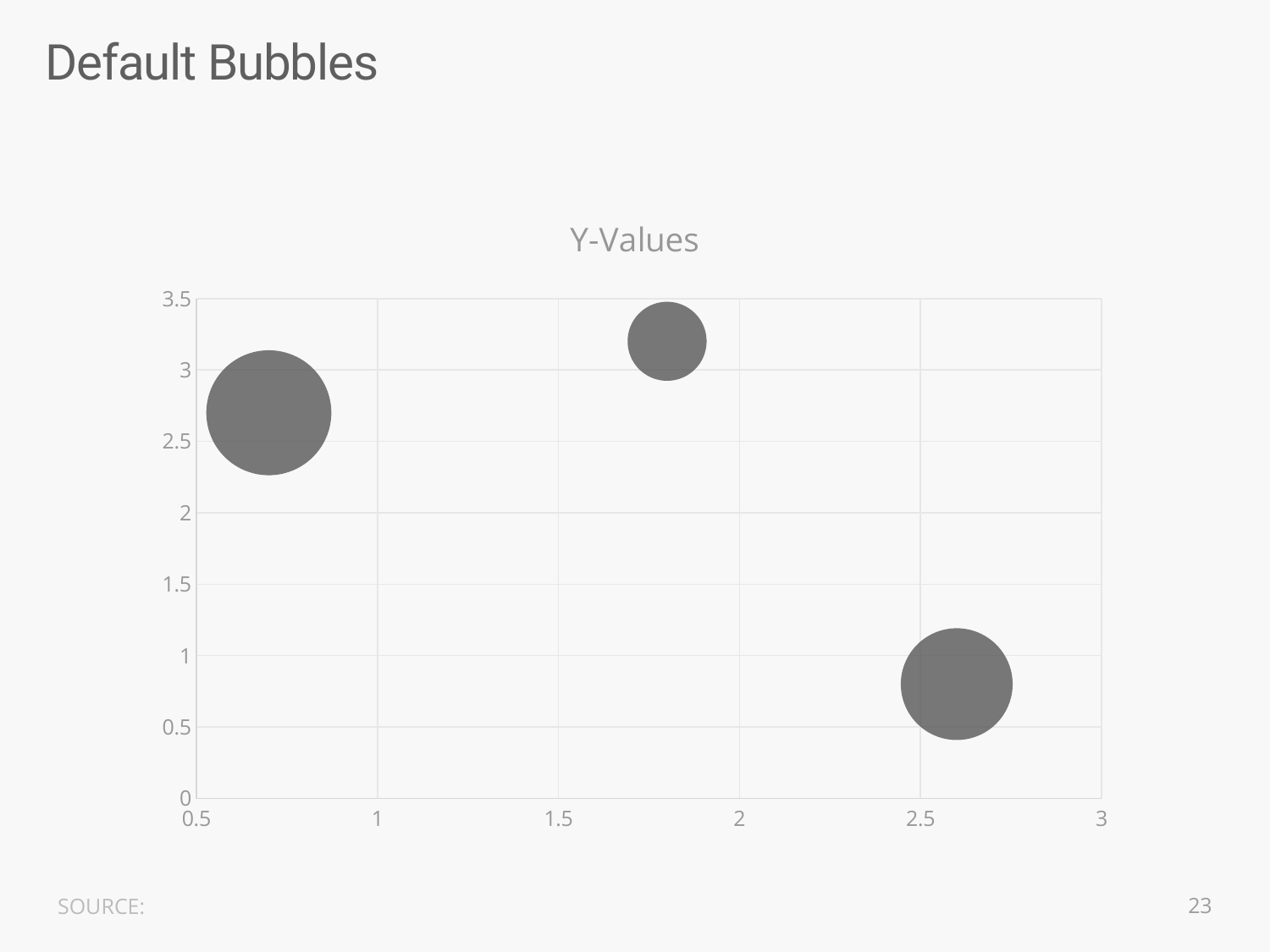

# Default Bubbles

### Chart:

| Category | Y-Values |
|---|---|
23
SOURCE: